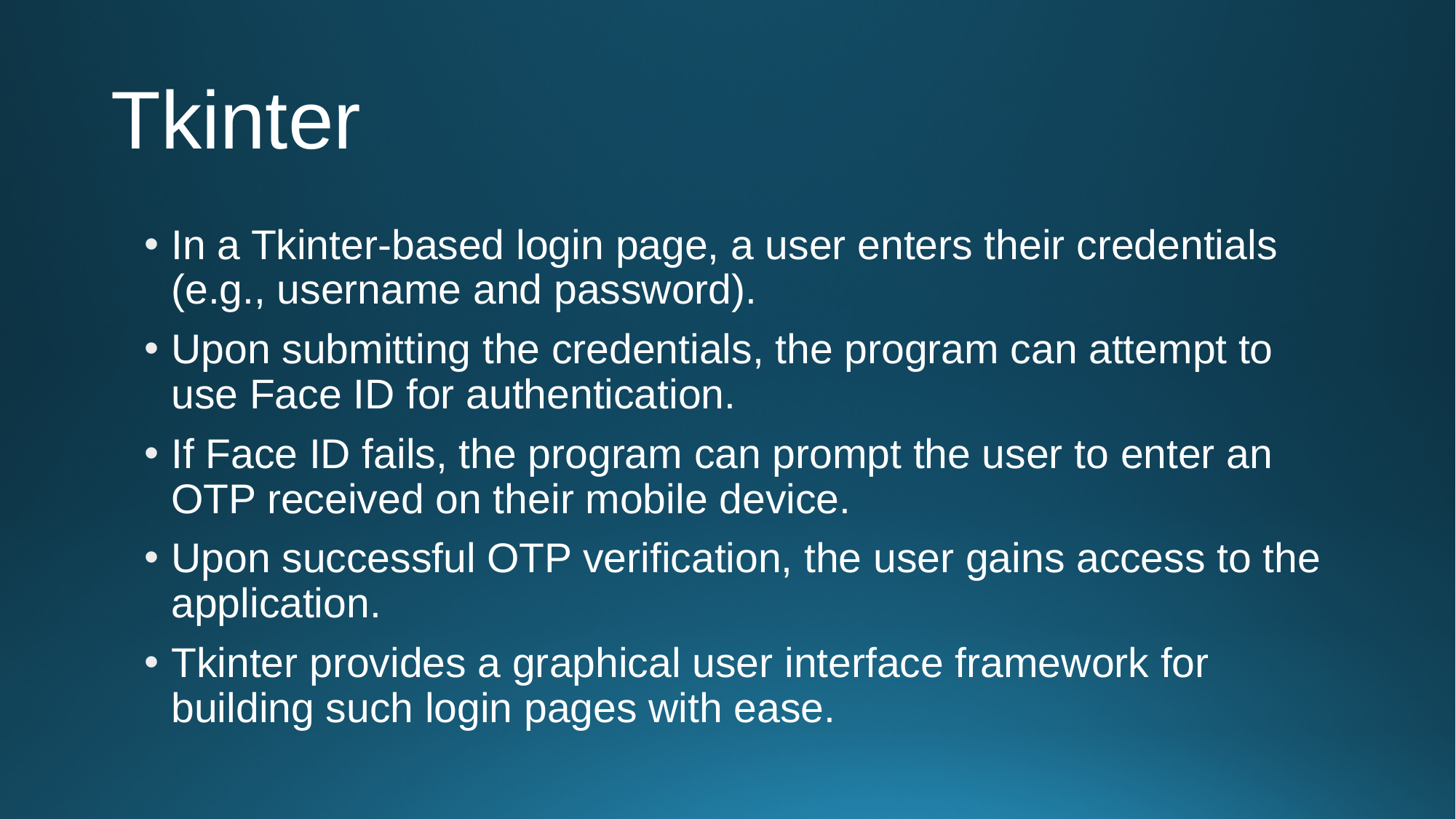

# Tkinter
In a Tkinter-based login page, a user enters their credentials (e.g., username and password).
Upon submitting the credentials, the program can attempt to use Face ID for authentication.
If Face ID fails, the program can prompt the user to enter an OTP received on their mobile device.
Upon successful OTP verification, the user gains access to the application.
Tkinter provides a graphical user interface framework for building such login pages with ease.